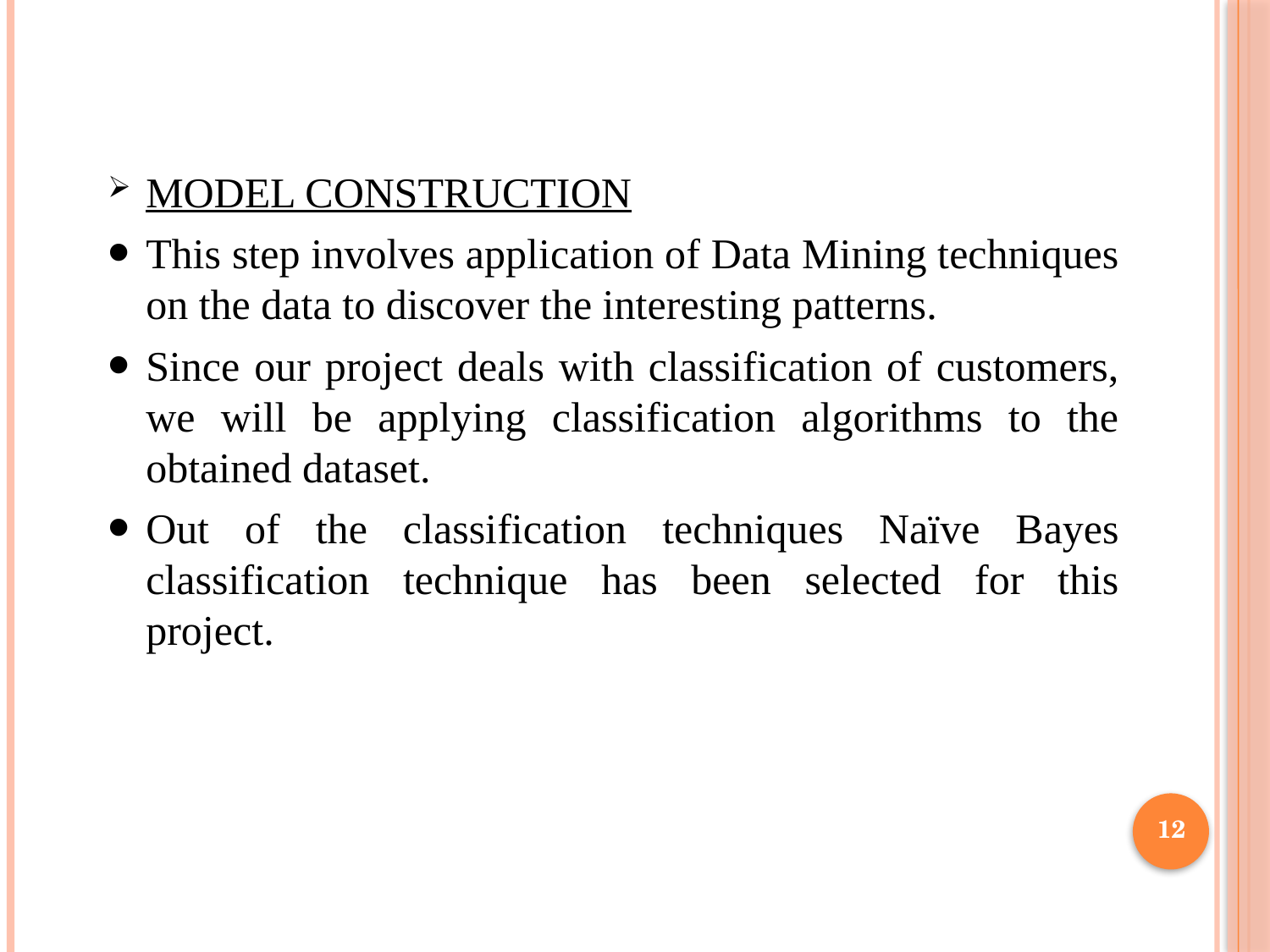

MODEL CONSTRUCTION
This step involves application of Data Mining techniques on the data to discover the interesting patterns.
Since our project deals with classification of customers, we will be applying classification algorithms to the obtained dataset.
Out of the classification techniques Naïve Bayes classification technique has been selected for this project.
12